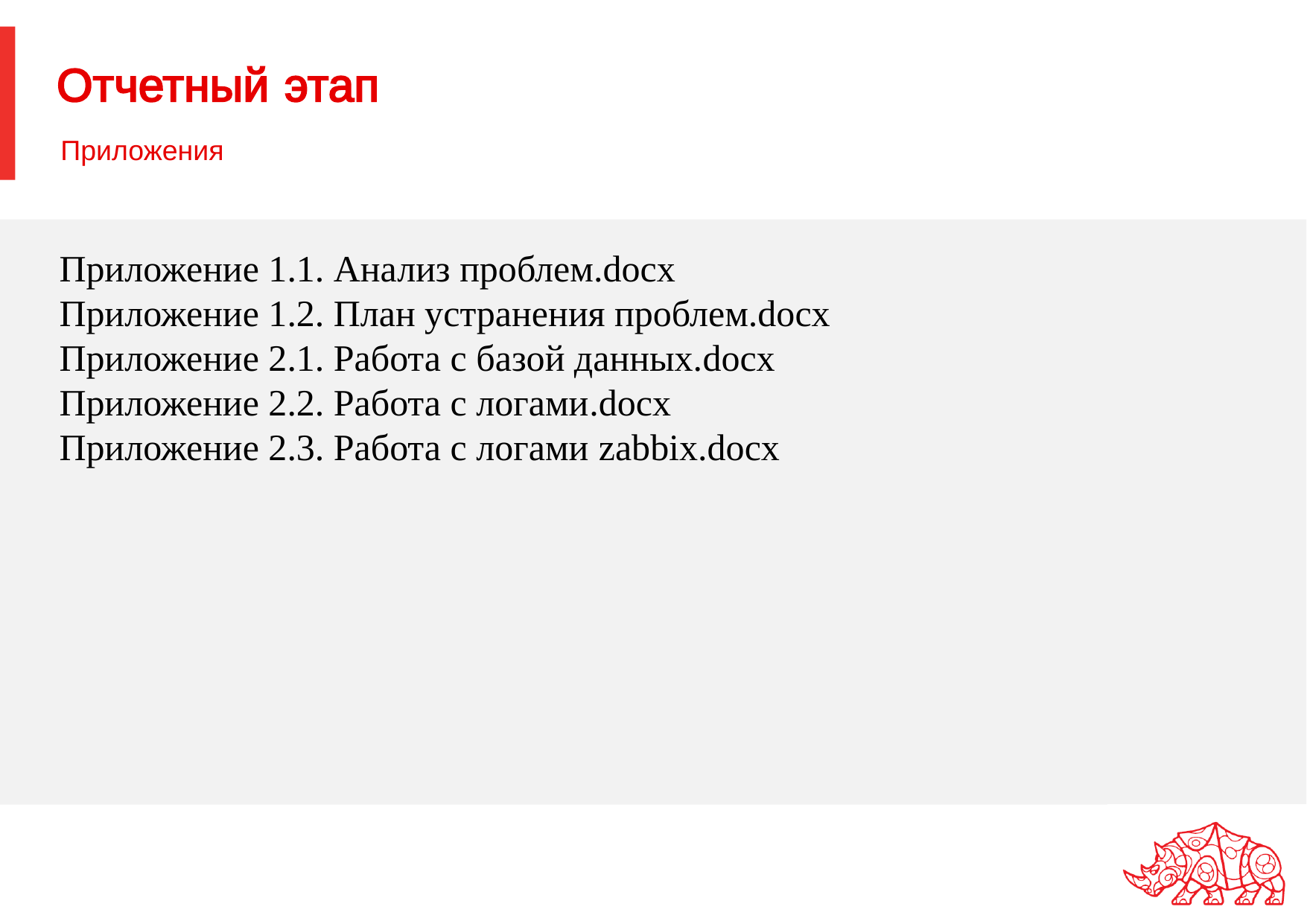

# Отчетный этап
Приложения
Приложение 1.1. Анализ проблем.docx
Приложение 1.2. План устранения проблем.docx
Приложение 2.1. Работа с базой данных.docx
Приложение 2.2. Работа с логами.docx
Приложение 2.3. Работа с логами zabbix.docx